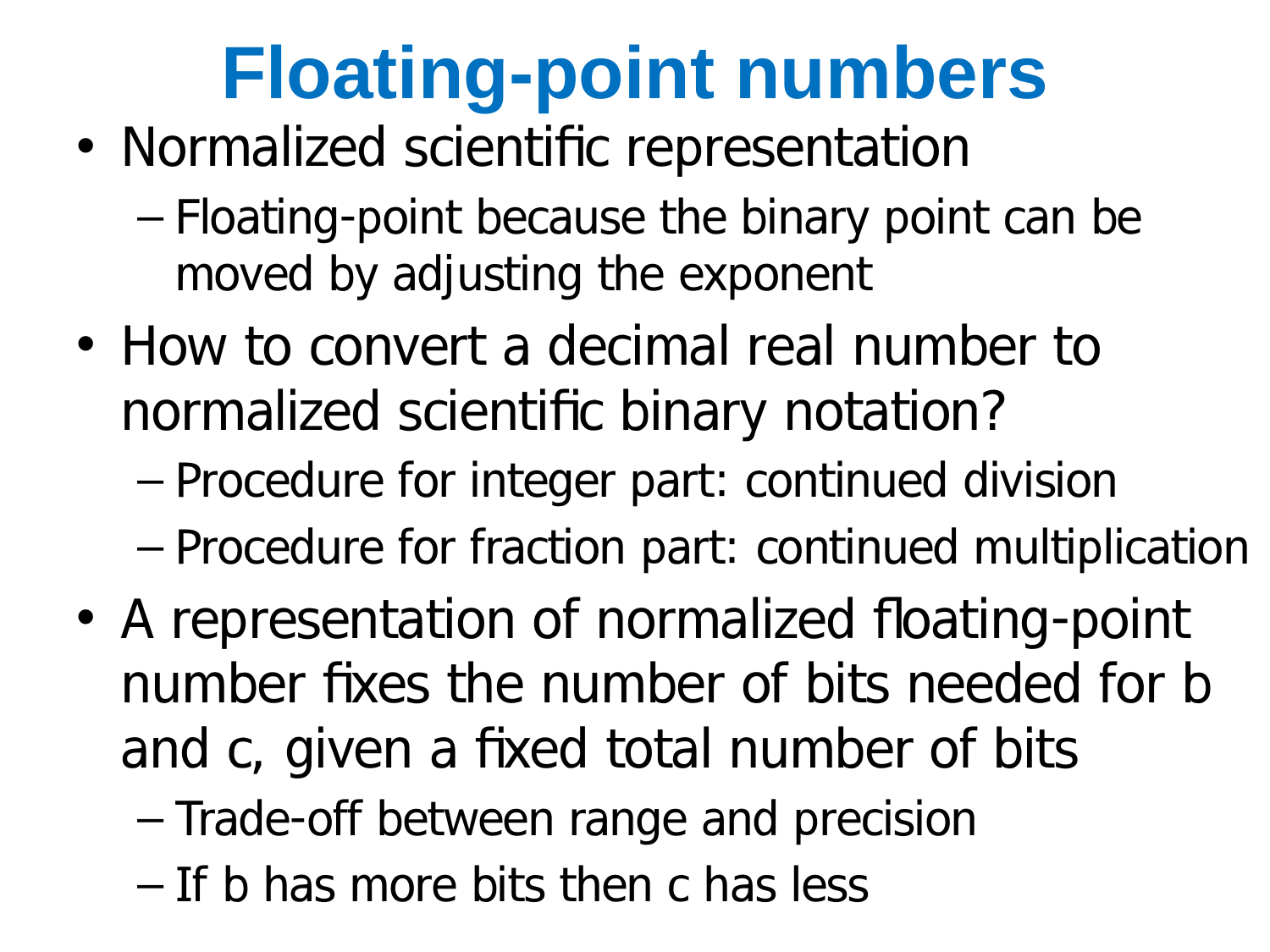

# Floating-point numbers
Normalized scientific representation
Floating-point because the binary point can be moved by adjusting the exponent
How to convert a decimal real number to normalized scientific binary notation?
Procedure for integer part: continued division
Procedure for fraction part: continued multiplication
A representation of normalized floating-point number fixes the number of bits needed for b and c, given a fixed total number of bits
Trade-off between range and precision
If b has more bits then c has less